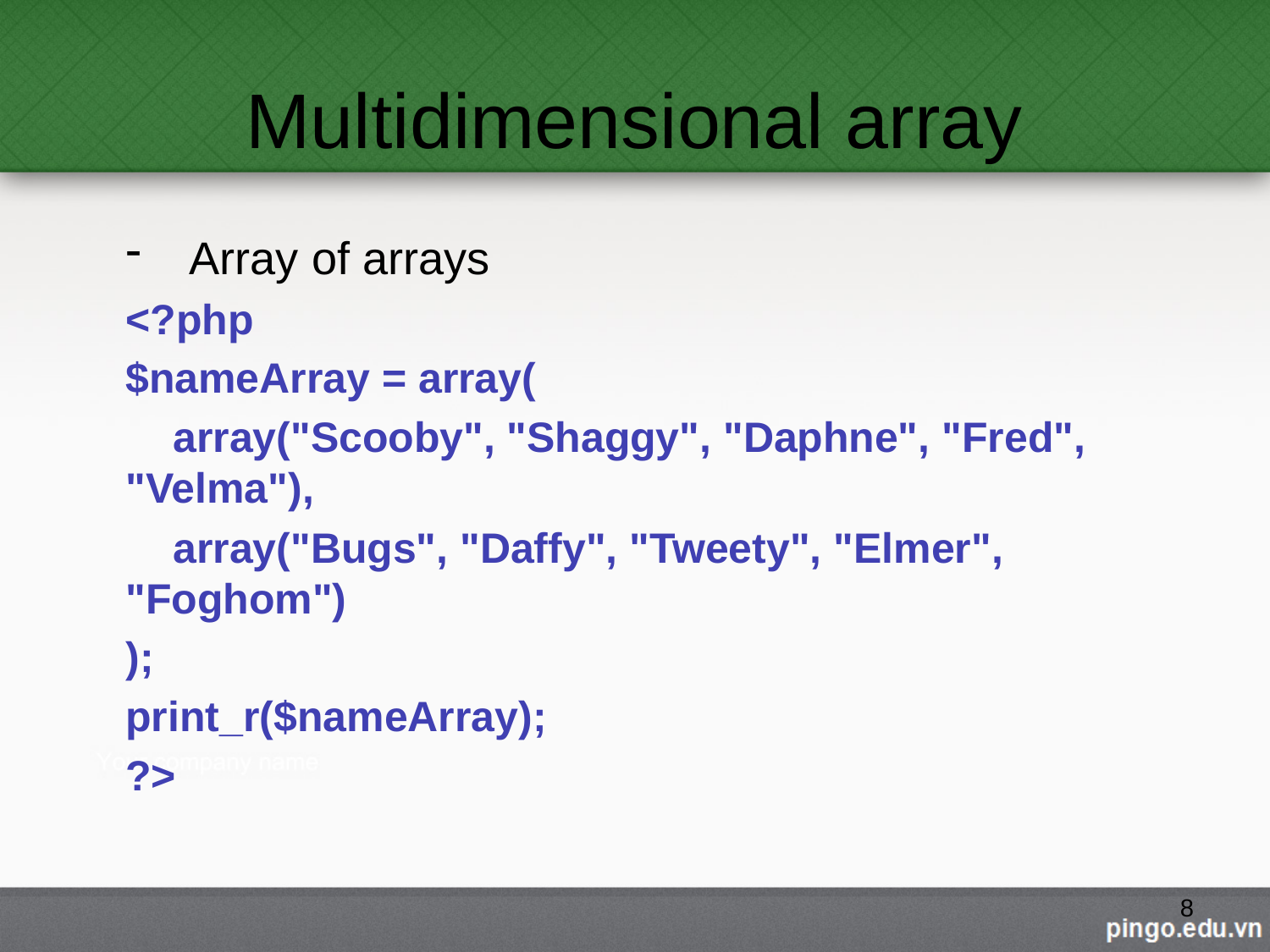

# Multidimensional array
Array of arrays
<?php
$nameArray = array(
    array("Scooby", "Shaggy", "Daphne", "Fred", "Velma"),
    array("Bugs", "Daffy", "Tweety", "Elmer", "Foghom")
);
print_r($nameArray);
?>
8